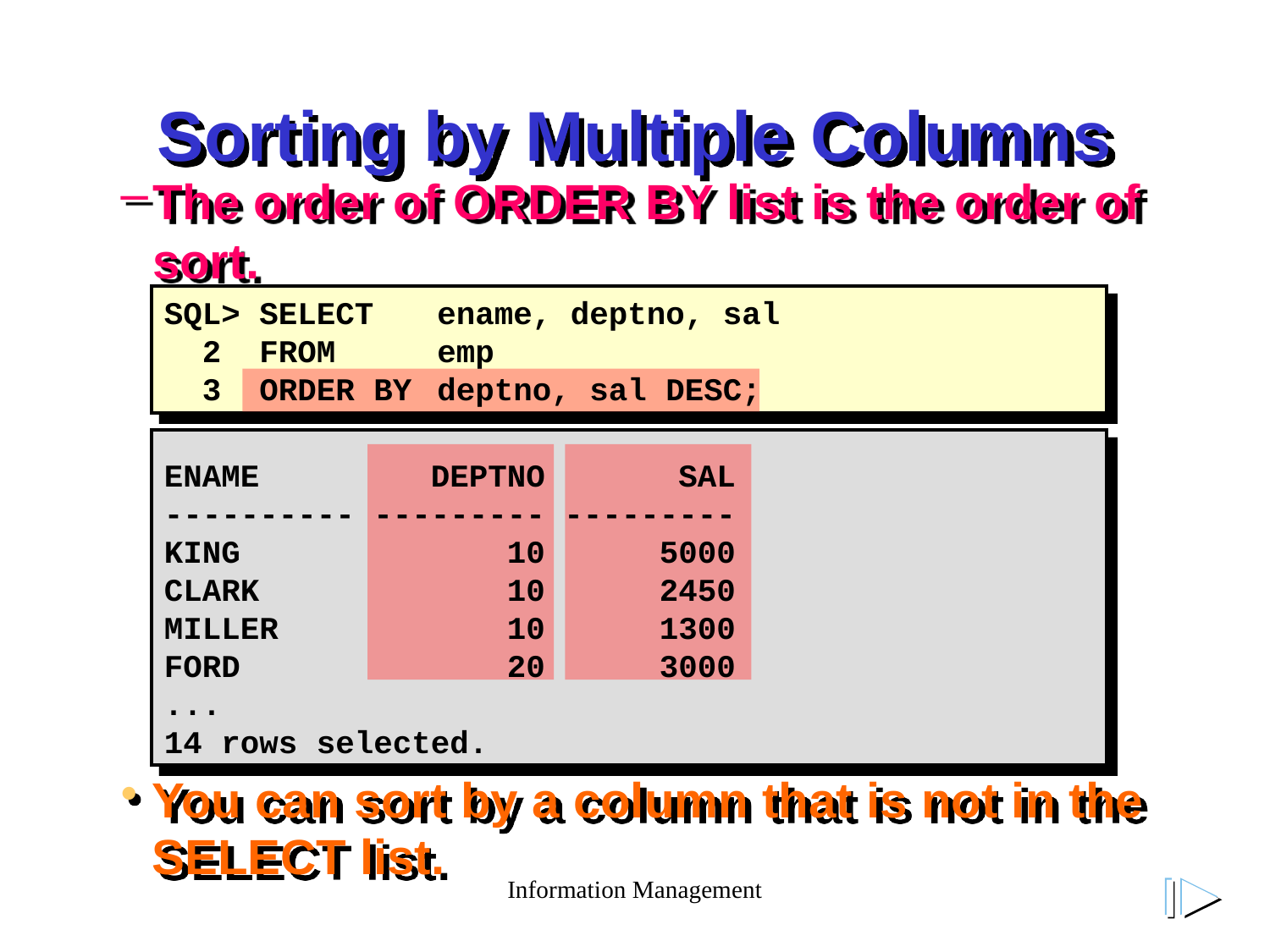

# Sorting by Multiple Columns
The order of ORDER BY list is the order of sort.
SQL> SELECT	 ename, deptno, sal
  2  FROM 	 emp
  3  ORDER BY	 deptno, sal DESC;

ENAME         DEPTNO       SAL
---------- --------- ---------
KING              10      5000
CLARK             10      2450
MILLER            10      1300
FORD              20      3000
...
14 rows selected.

You can sort by a column that is not in the SELECT list.
Information Management